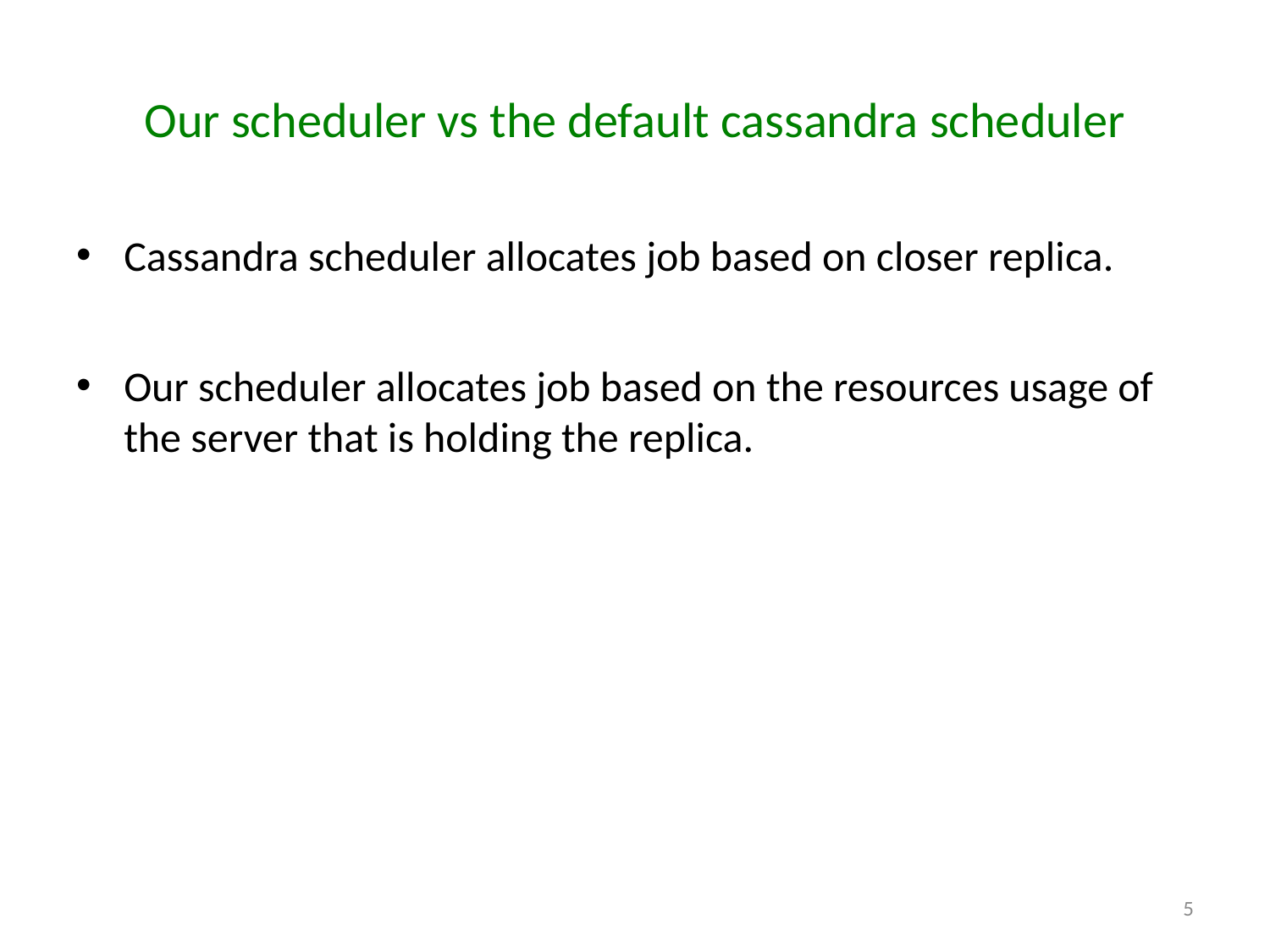

# Our scheduler vs the default cassandra scheduler
Cassandra scheduler allocates job based on closer replica.

Our scheduler allocates job based on the resources usage of the server that is holding the replica.

5